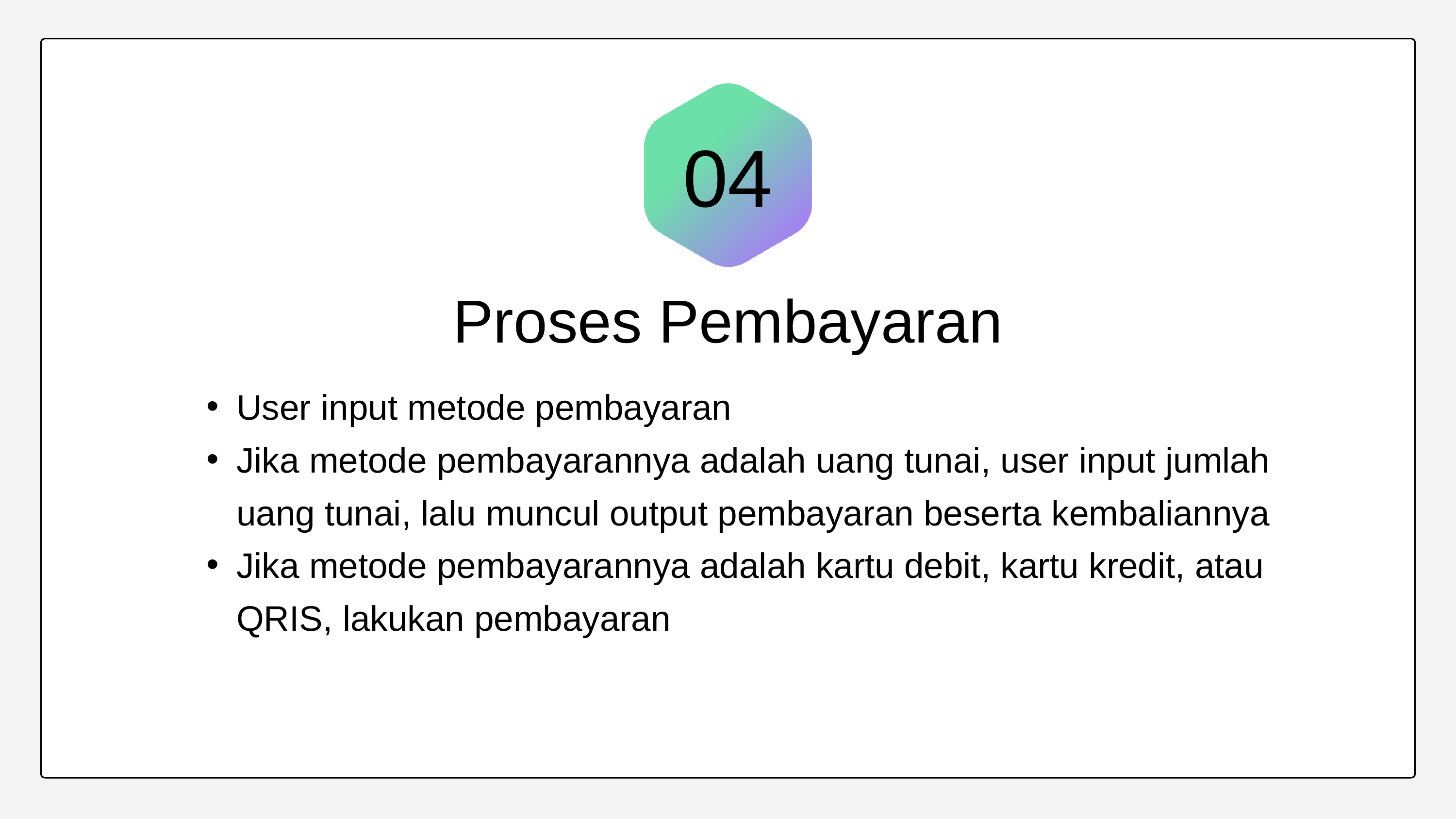

04
Proses Pembayaran
User input metode pembayaran
Jika metode pembayarannya adalah uang tunai, user input jumlah uang tunai, lalu muncul output pembayaran beserta kembaliannya
Jika metode pembayarannya adalah kartu debit, kartu kredit, atau QRIS, lakukan pembayaran